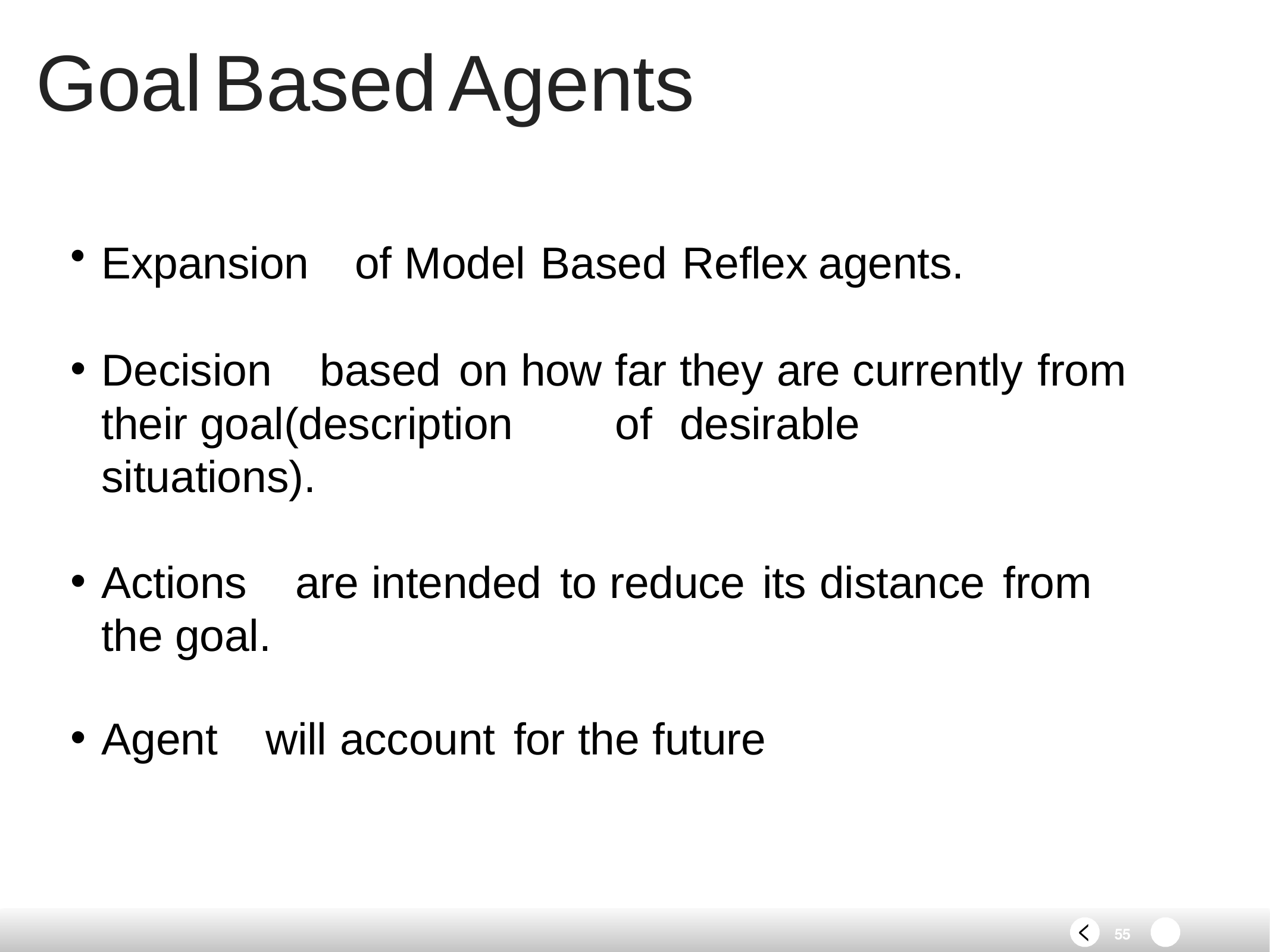

# Goal	Based	Agents
Expansion	of	Model	Based	Reflex	agents.

Decision	based	on	how	far	they	are	currently	from	their goal(description		of	desirable	situations).

Actions	are	intended	to	reduce	its	distance	from	the goal.

Agent	will	account	for	the	future
<
55	>